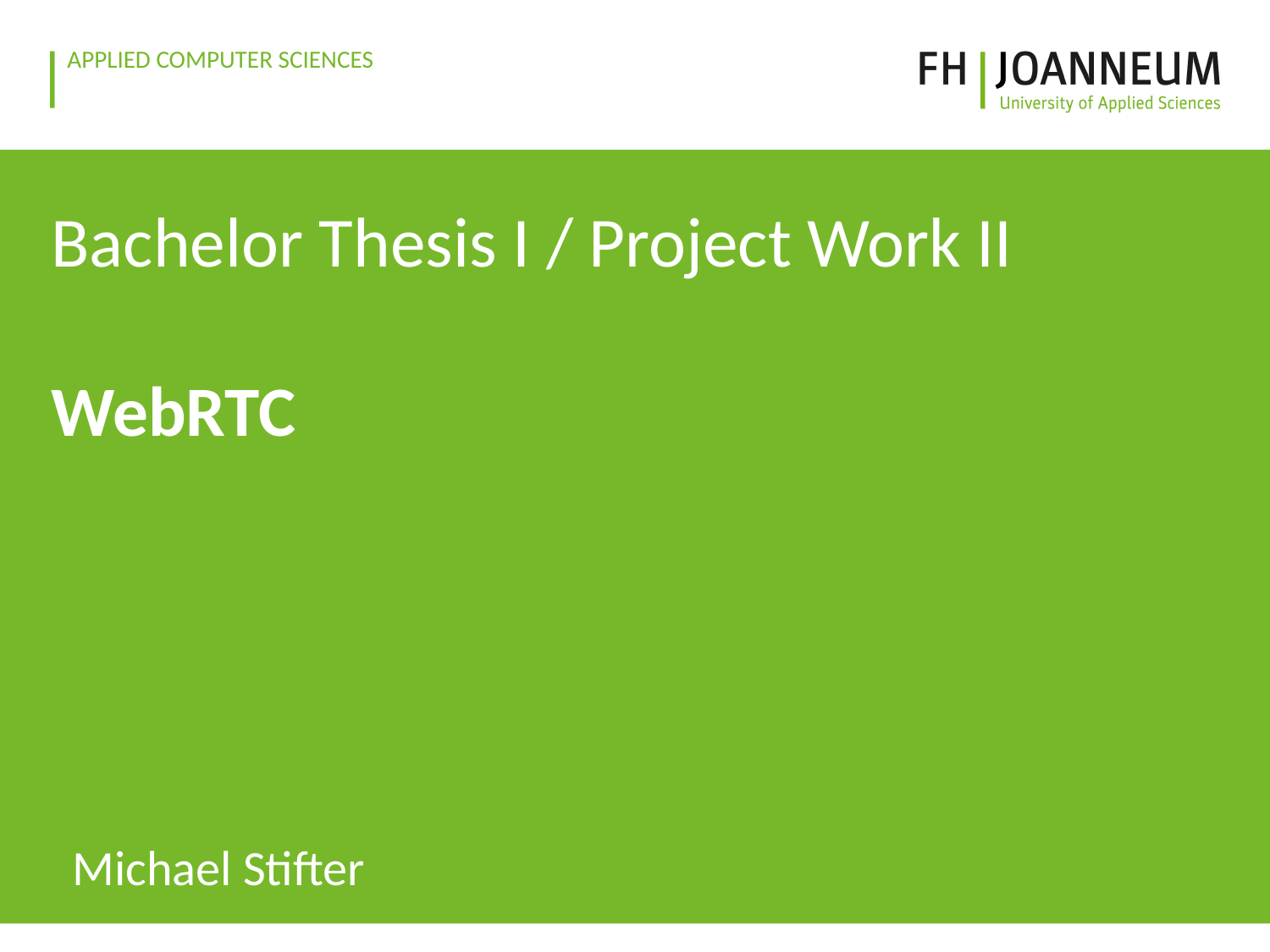

Bachelor Thesis I / Project Work II

WebRTC
Michael Stifter